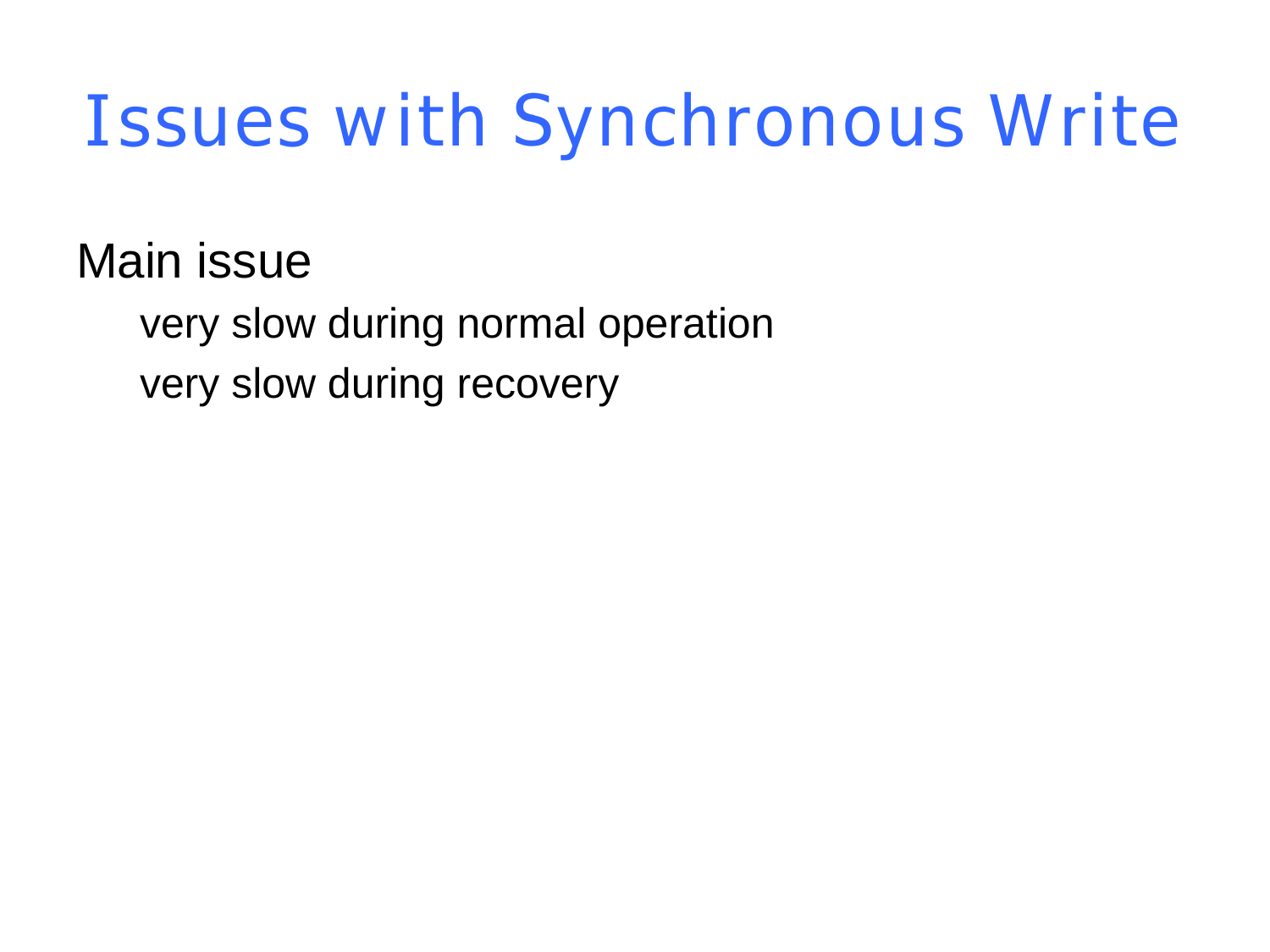

# Issues with Synchronous Write
Main issue
very slow during normal operation
very slow during recovery